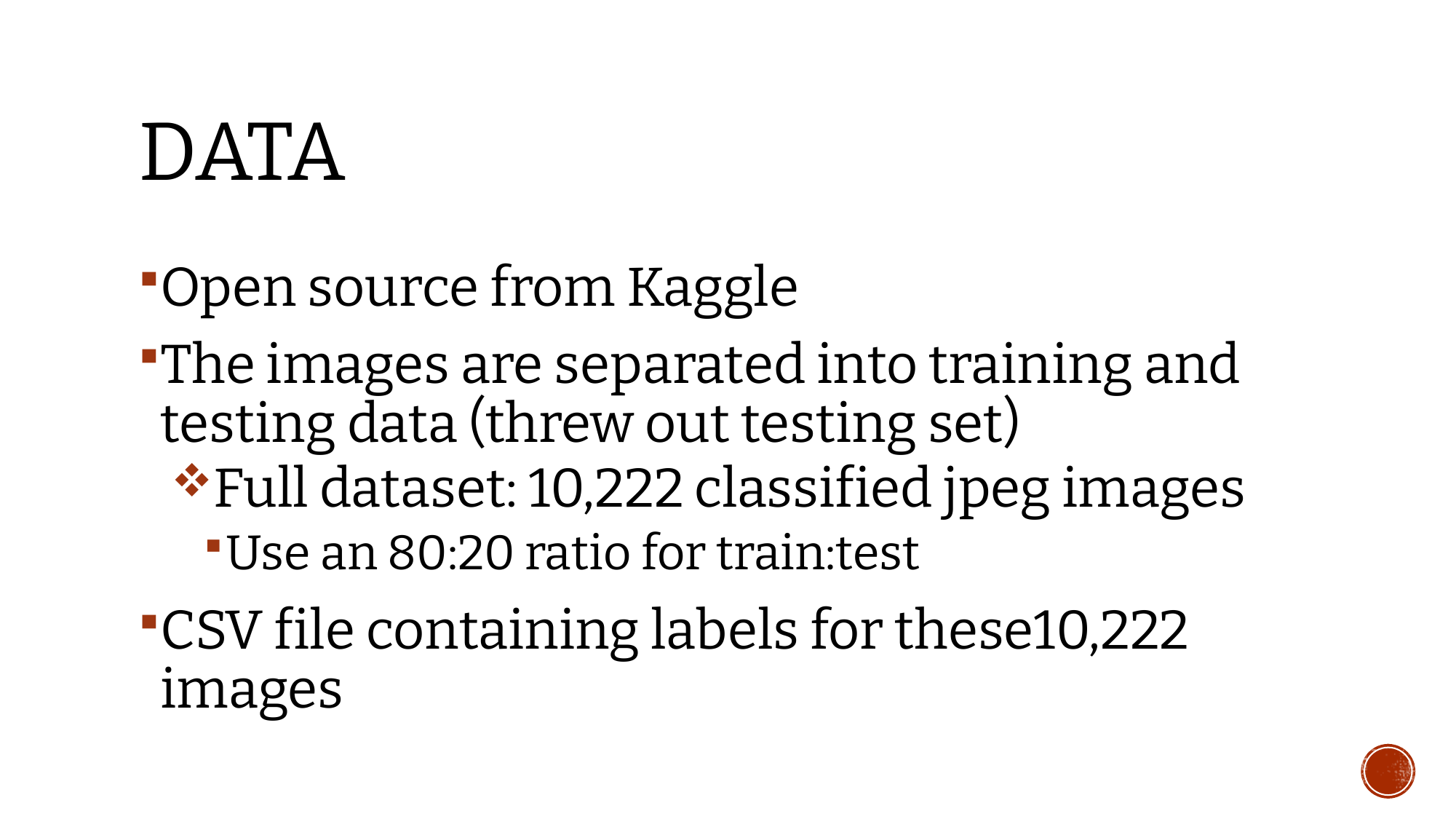

# DAta
Open source from Kaggle
The images are separated into training and testing data (threw out testing set)
Full dataset: 10,222 classified jpeg images
Use an 80:20 ratio for train:test
CSV file containing labels for these10,222 images